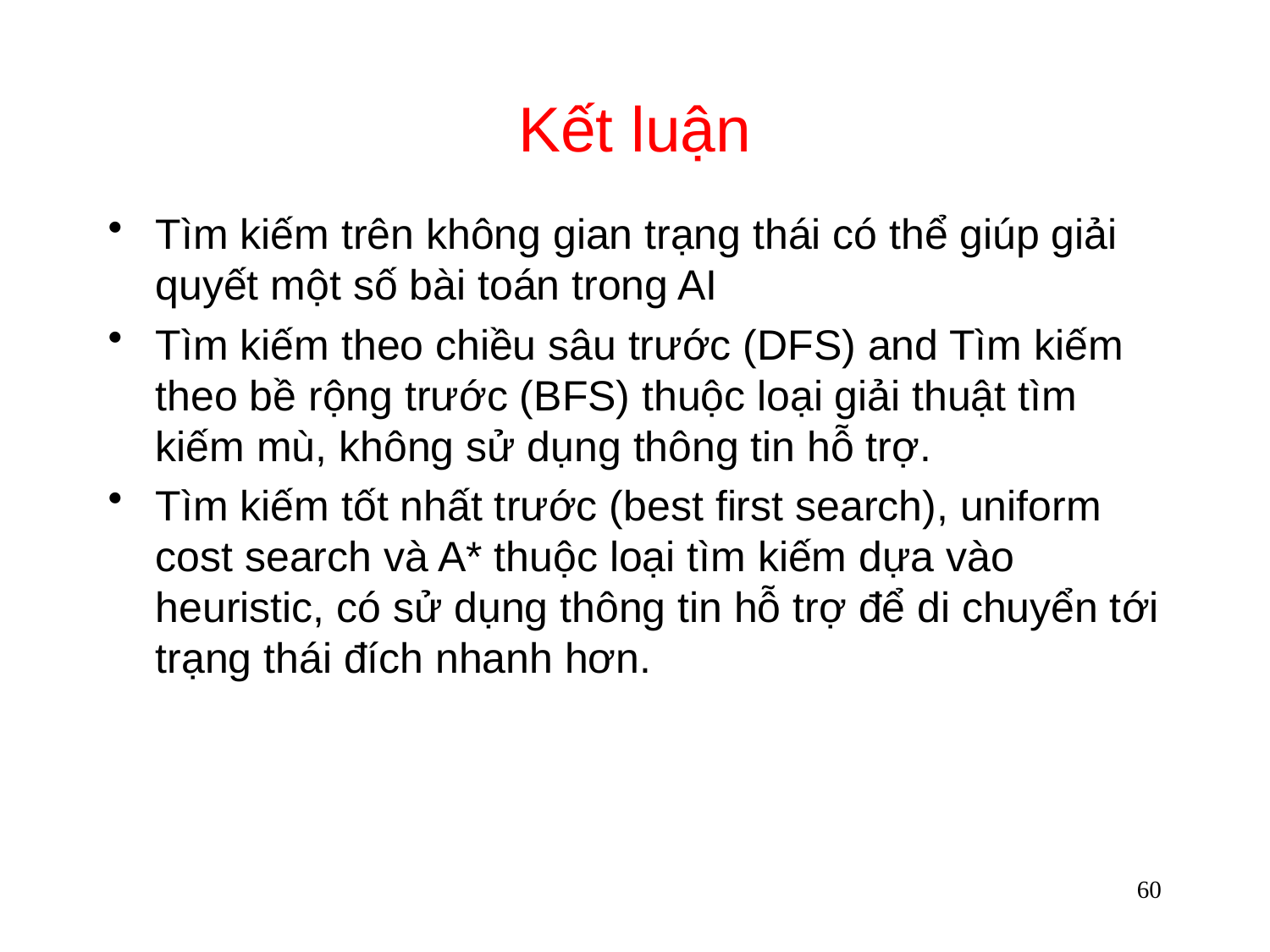

# Kết luận
Tìm kiếm trên không gian trạng thái có thể giúp giải quyết một số bài toán trong AI
Tìm kiếm theo chiều sâu trước (DFS) and Tìm kiếm theo bề rộng trước (BFS) thuộc loại giải thuật tìm kiếm mù, không sử dụng thông tin hỗ trợ.
Tìm kiếm tốt nhất trước (best first search), uniform cost search và A* thuộc loại tìm kiếm dựa vào heuristic, có sử dụng thông tin hỗ trợ để di chuyển tới trạng thái đích nhanh hơn.
60